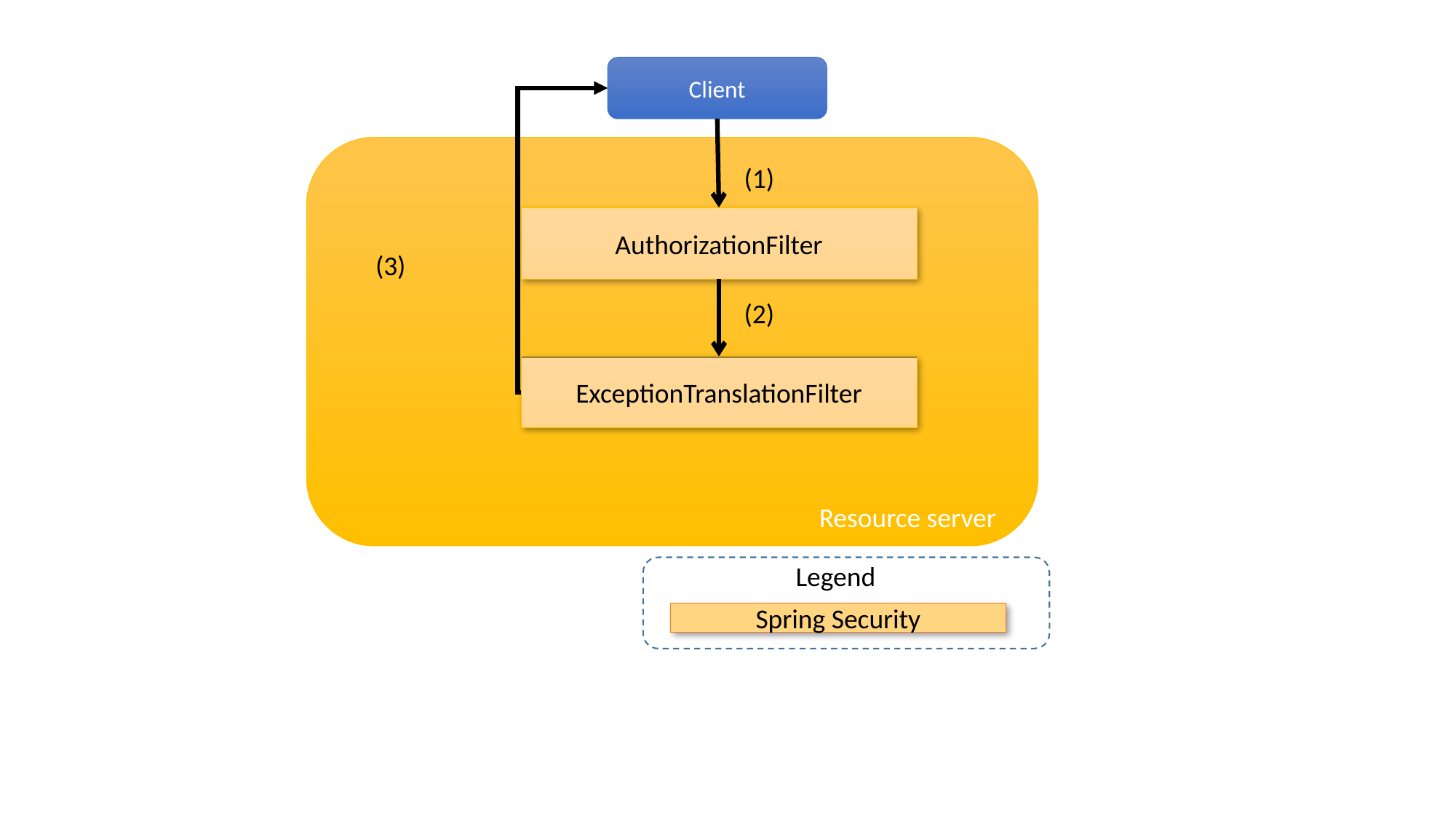

Client

(1)
AuthorizationFilter
(3)
(2)
ExceptionTranslationFilter
Resource server
Legend

Spring Security